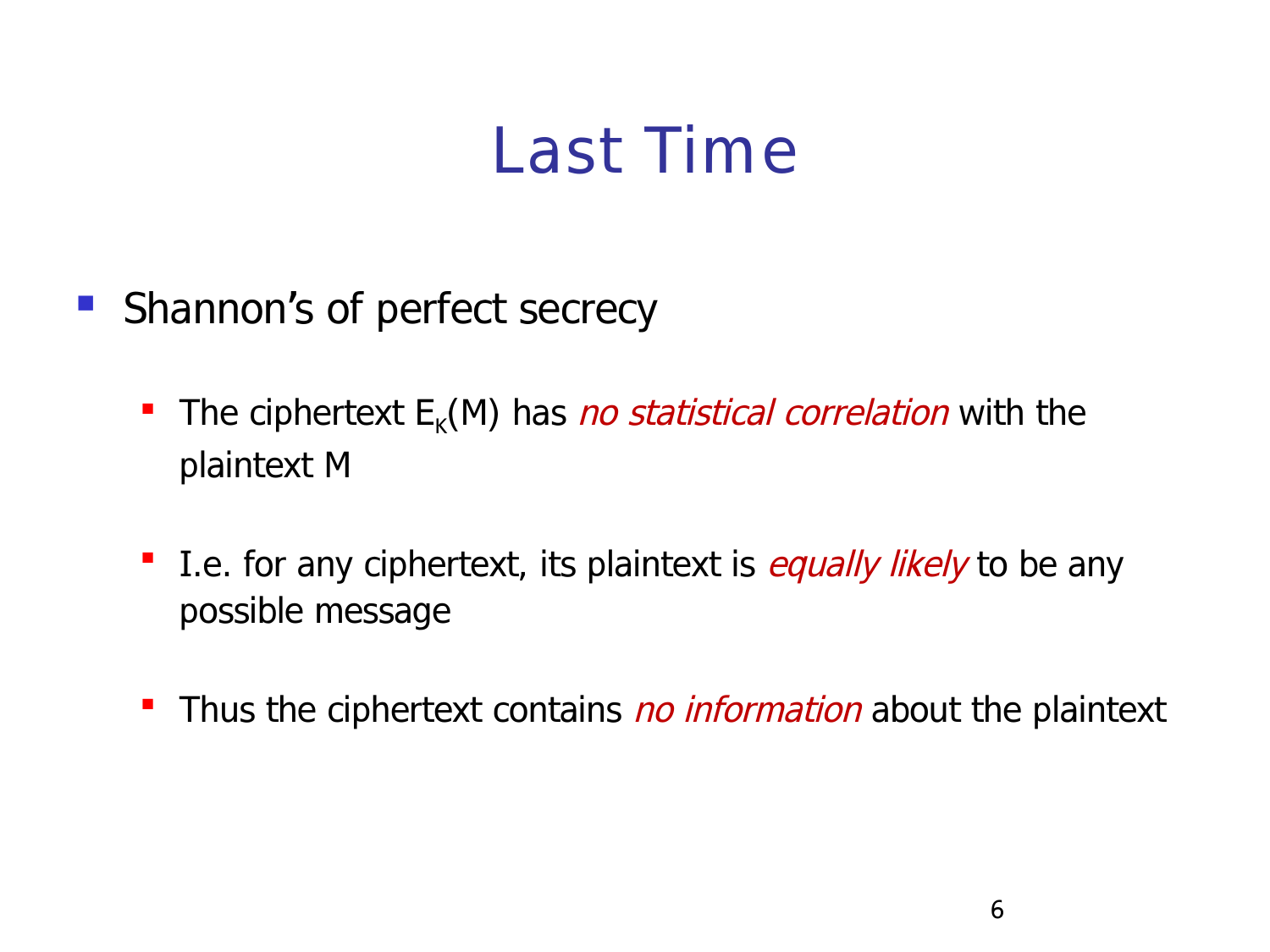

# Last Time
Shannon’s of perfect secrecy
The ciphertext EK(M) has no statistical correlation with the plaintext M
I.e. for any ciphertext, its plaintext is equally likely to be any possible message
Thus the ciphertext contains no information about the plaintext

6